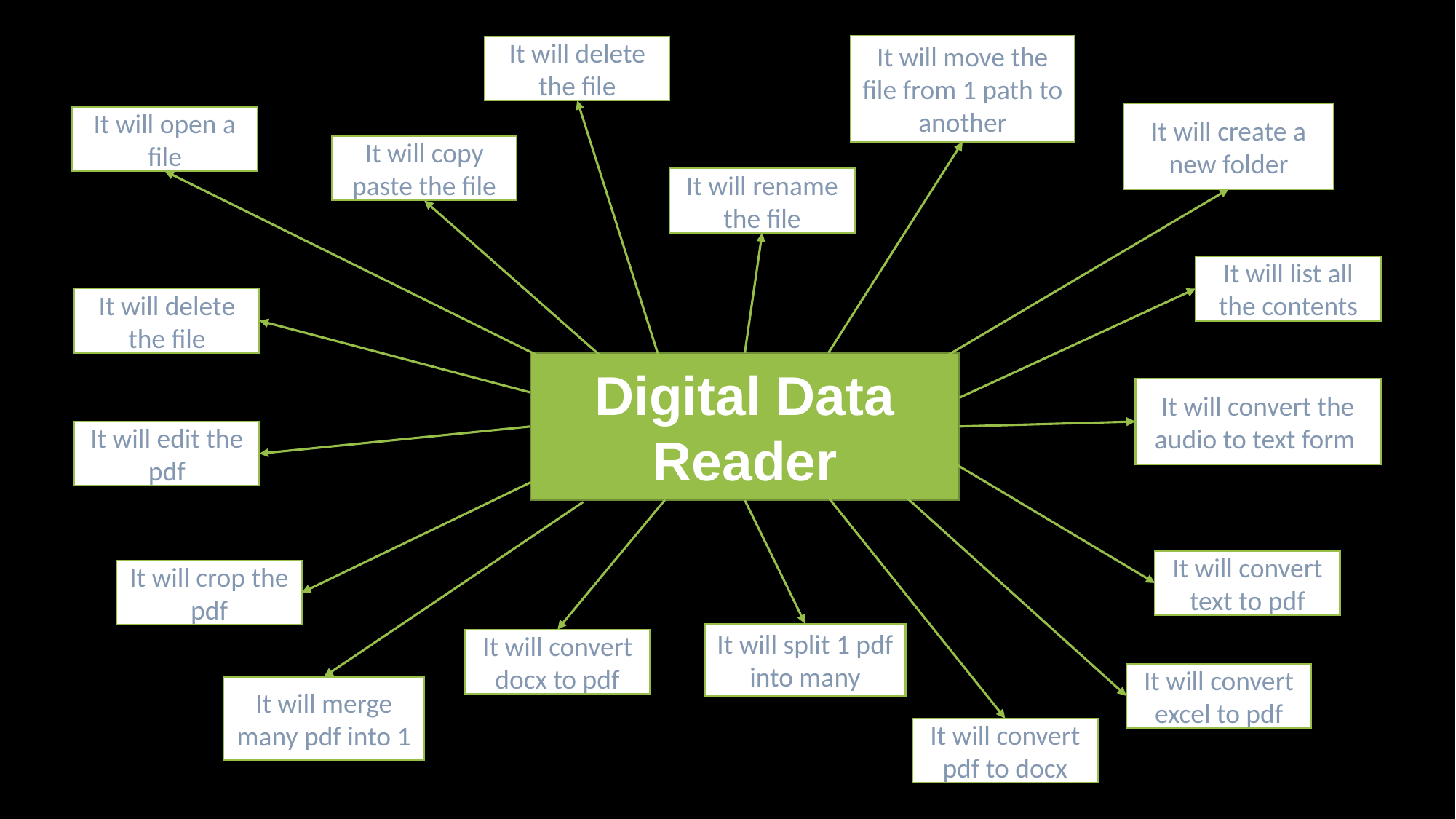

It will move the file from 1 path to another
It will delete the file
It will create a new folder
It will open a file
It will copy paste the file
It will rename the file
It will list all the contents
It will delete the file
Digital Data Reader
It will convert the audio to text form
It will edit the pdf
It will convert text to pdf
It will crop the pdf
It will split 1 pdf into many
It will convert docx to pdf
It will convert excel to pdf
It will merge many pdf into 1
It will convert pdf to docx